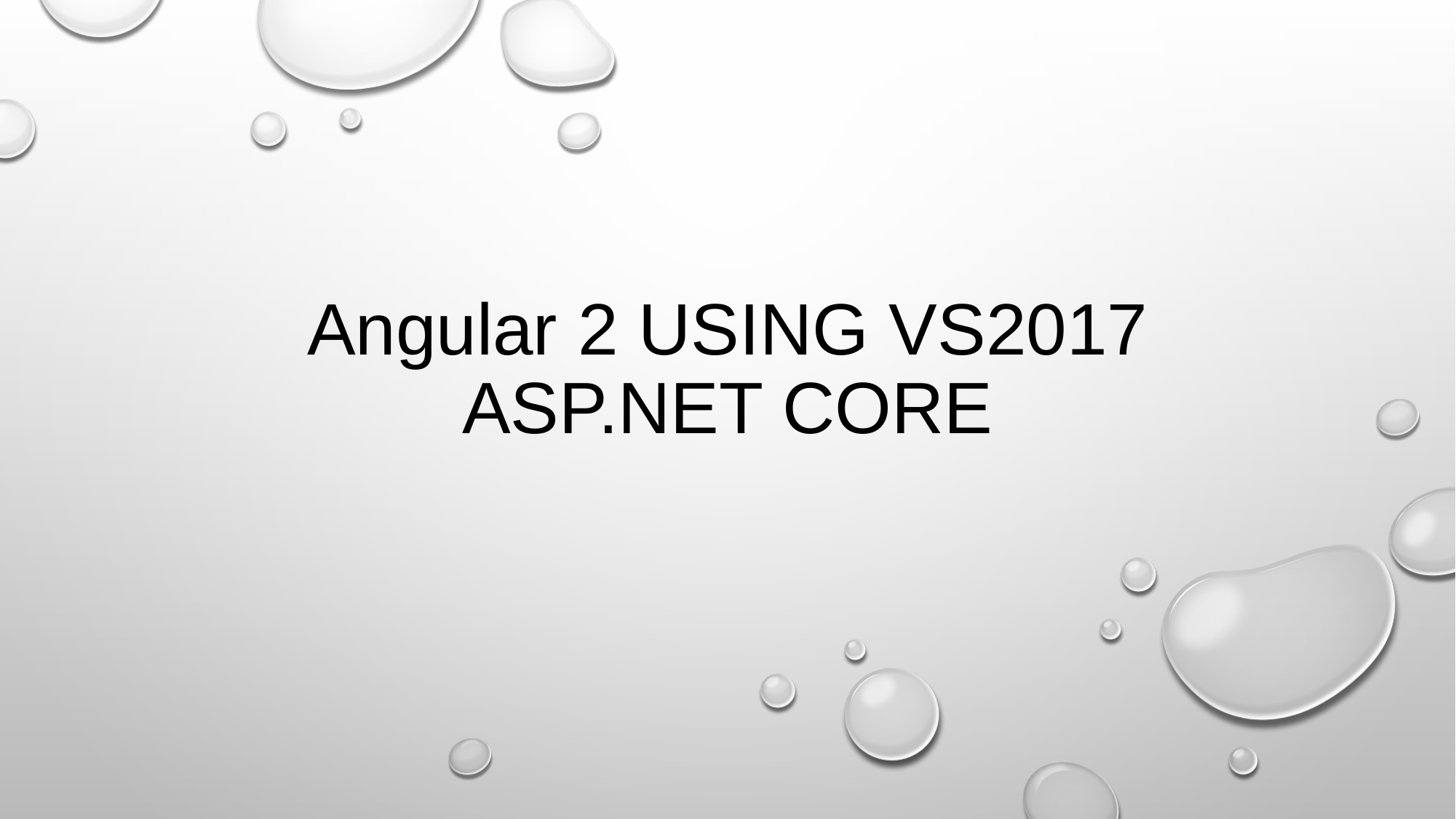

# Angular 2 Using VS2017 ASP.Net Core